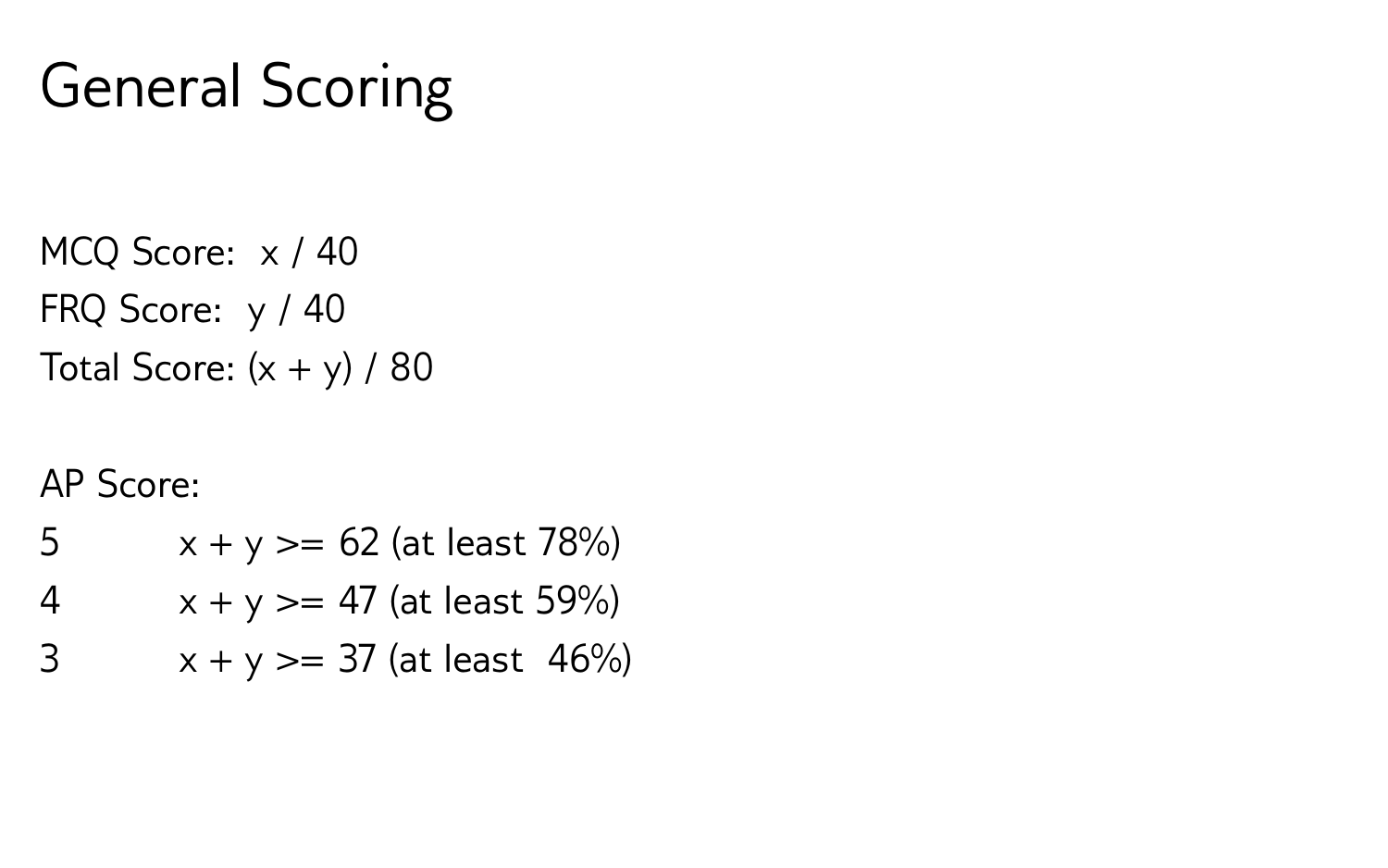

# General Scoring

MCQ Score:  x / 40
FRQ Score:  y / 40
Total Score: (x + y) / 80

AP Score:
5	x + y >= 62 (at least 78%)
4	x + y >= 47 (at least 59%)
3	x + y >= 37 (at least  46%)